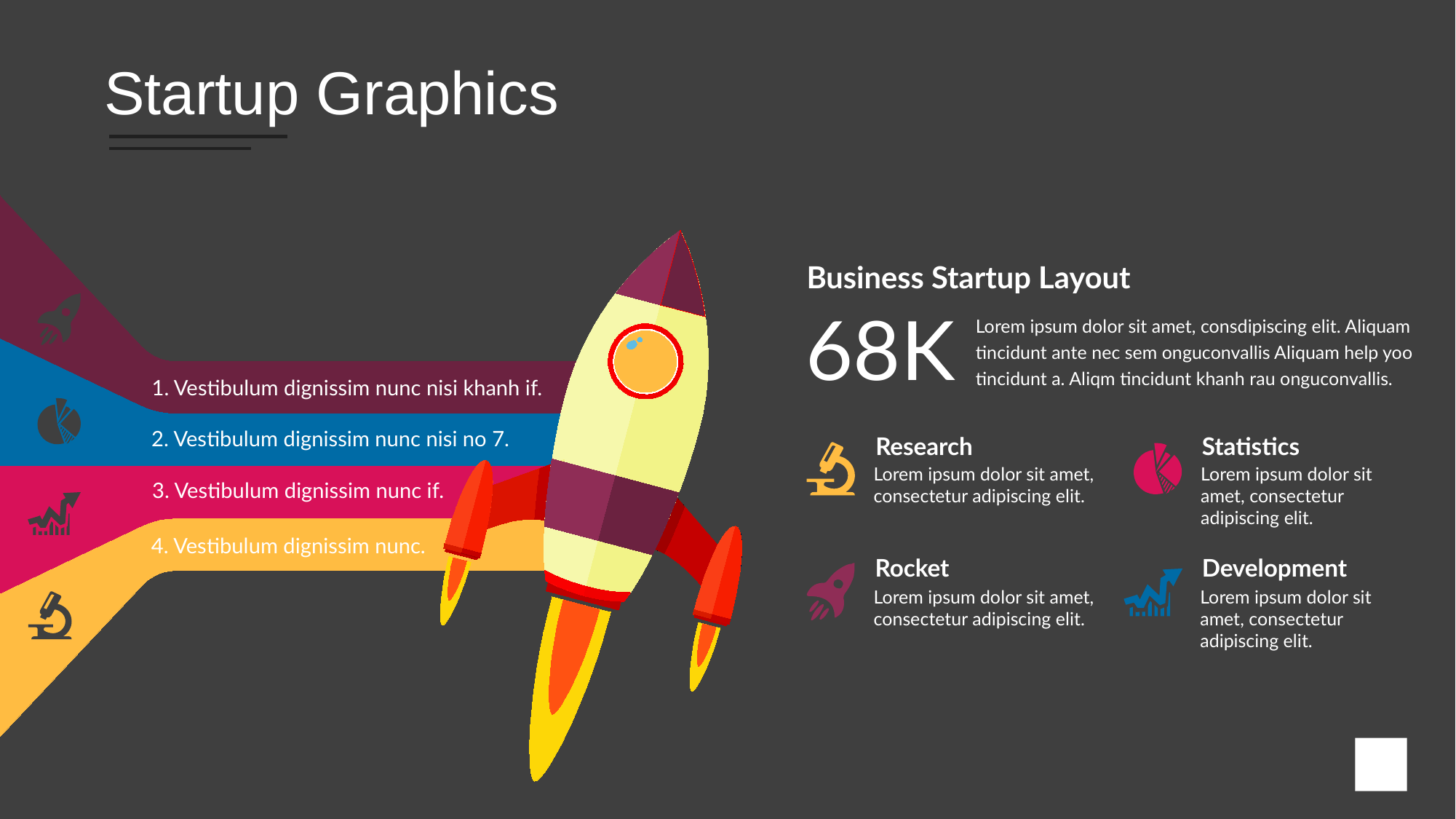

# Startup Graphics

Business Startup Layout
68K
Lorem ipsum dolor sit amet, consdipiscing elit. Aliquam tincidunt ante nec sem onguconvallis Aliquam help yoo tincidunt a. Aliqm tincidunt khanh rau onguconvallis.

1. Vestibulum dignissim nunc nisi khanh if.

2. Vestibulum dignissim nunc nisi no 7.
Research
Statistics

Lorem ipsum dolor sit amet, consectetur adipiscing elit.
Lorem ipsum dolor sit amet, consectetur adipiscing elit.

3. Vestibulum dignissim nunc if.

4. Vestibulum dignissim nunc.
Development
Rocket

Lorem ipsum dolor sit amet, consectetur adipiscing elit.
Lorem ipsum dolor sit amet, consectetur adipiscing elit.

13